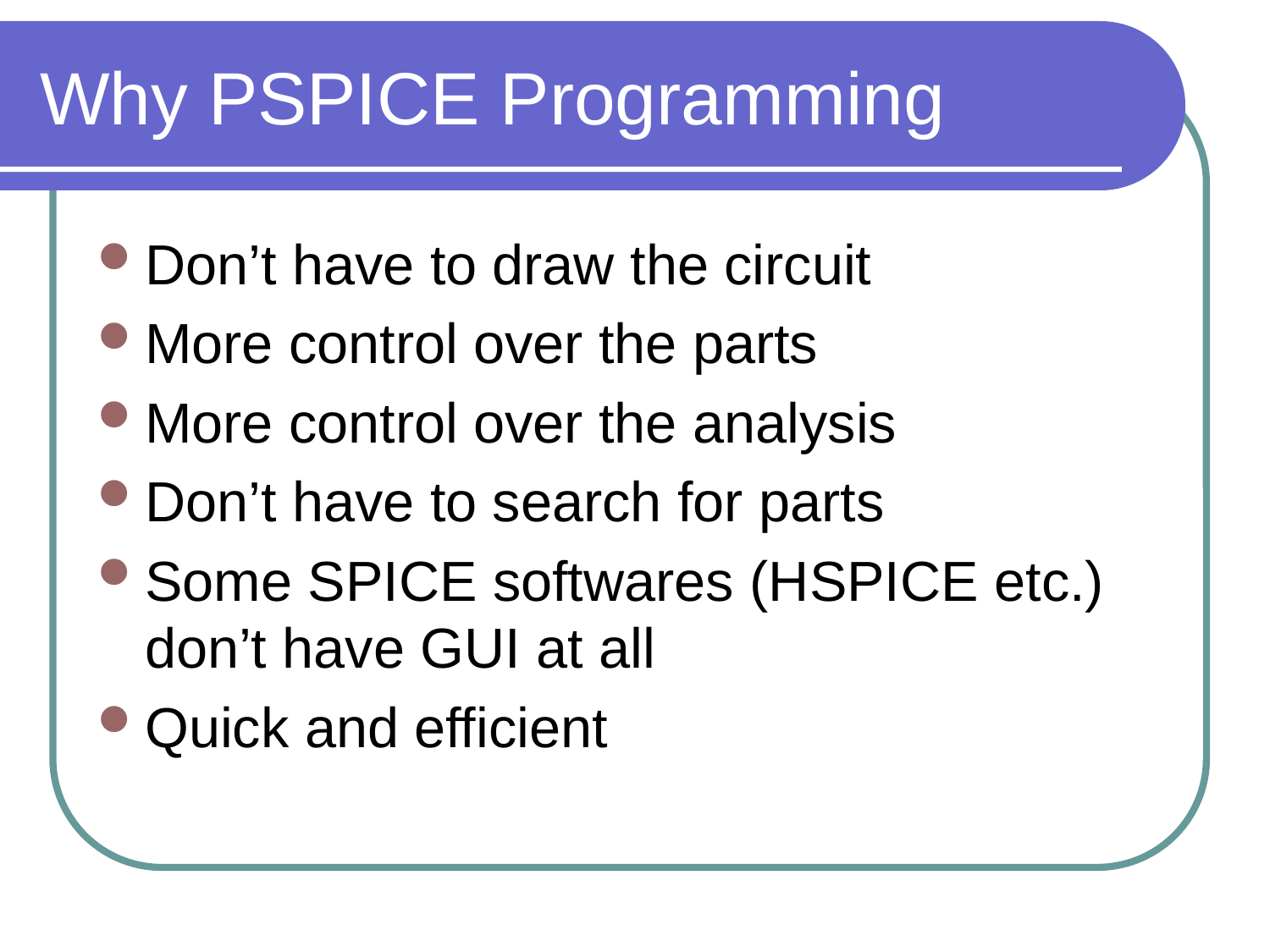

# Why PSPICE Programming
Don’t have to draw the circuit
More control over the parts
More control over the analysis
Don’t have to search for parts
Some SPICE softwares (HSPICE etc.) don’t have GUI at all
Quick and efficient